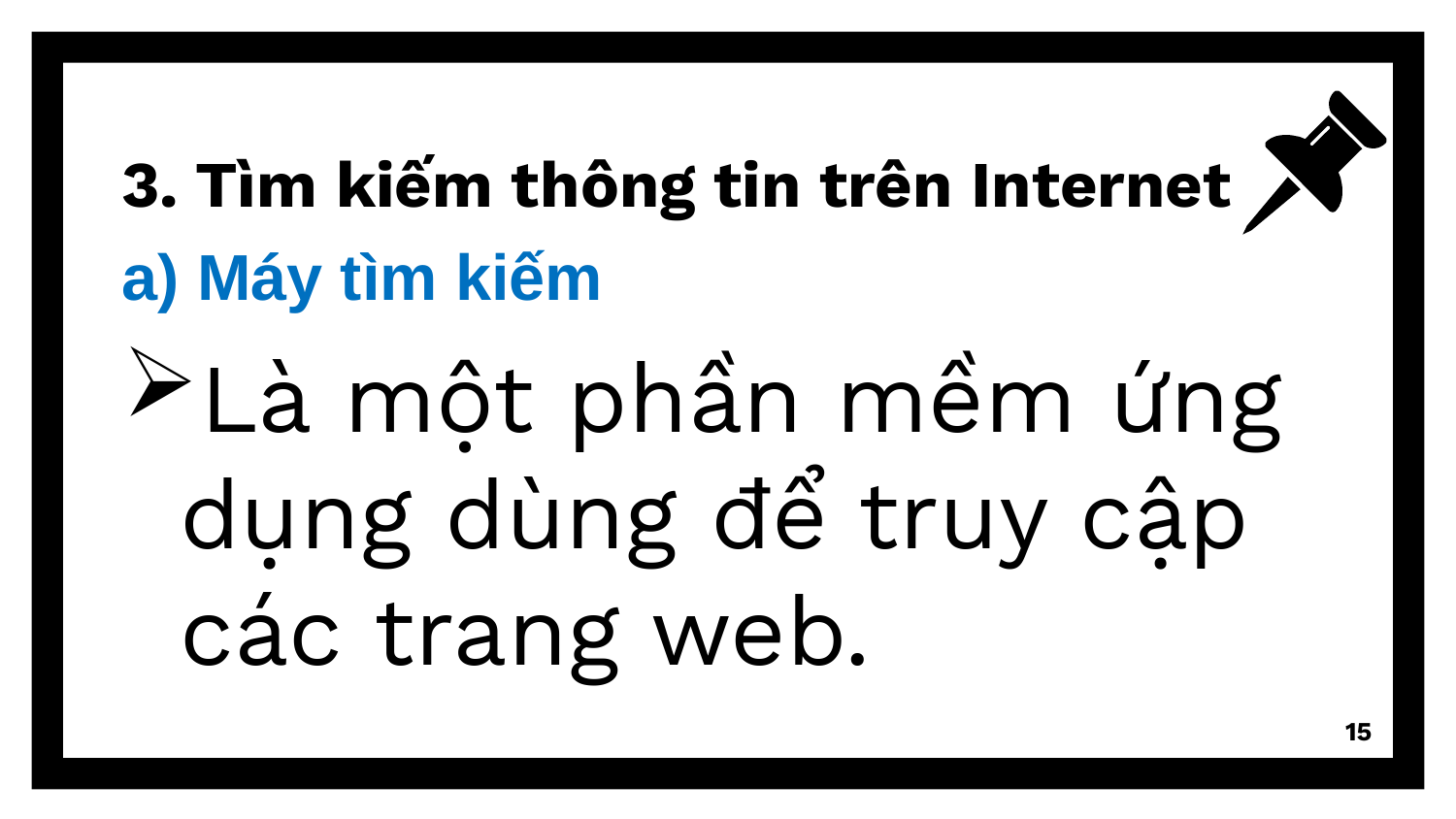

# 3. Tìm kiếm thông tin trên Internet
a) Máy tìm kiếm
Là một phần mềm ứng dụng dùng để truy cập các trang web.
15